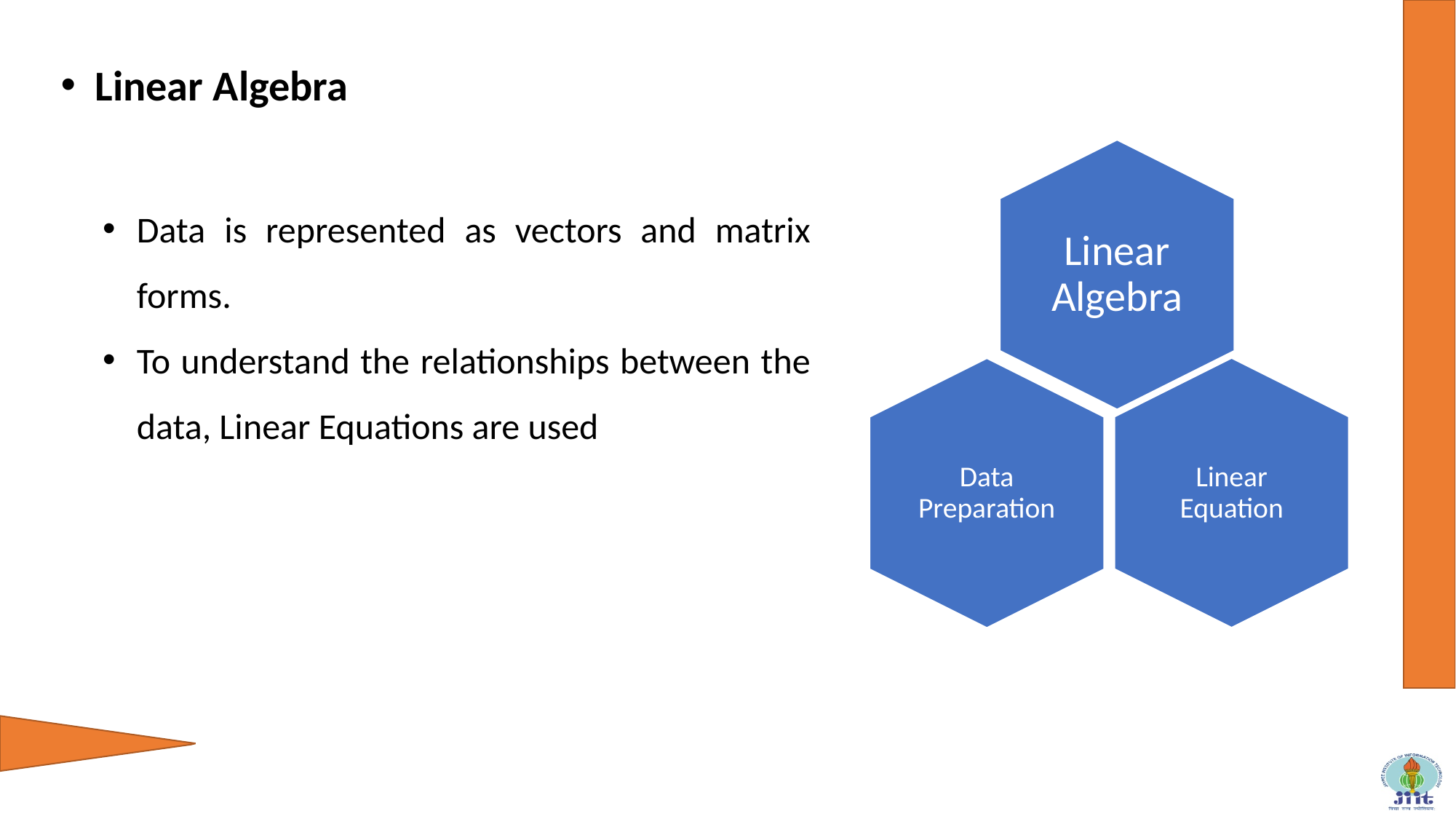

Linear Algebra
Data Preparation

Linear Algebra
Linear Equation
Data is represented as vectors and matrix forms.
To understand the relationships between the data, Linear Equations are used